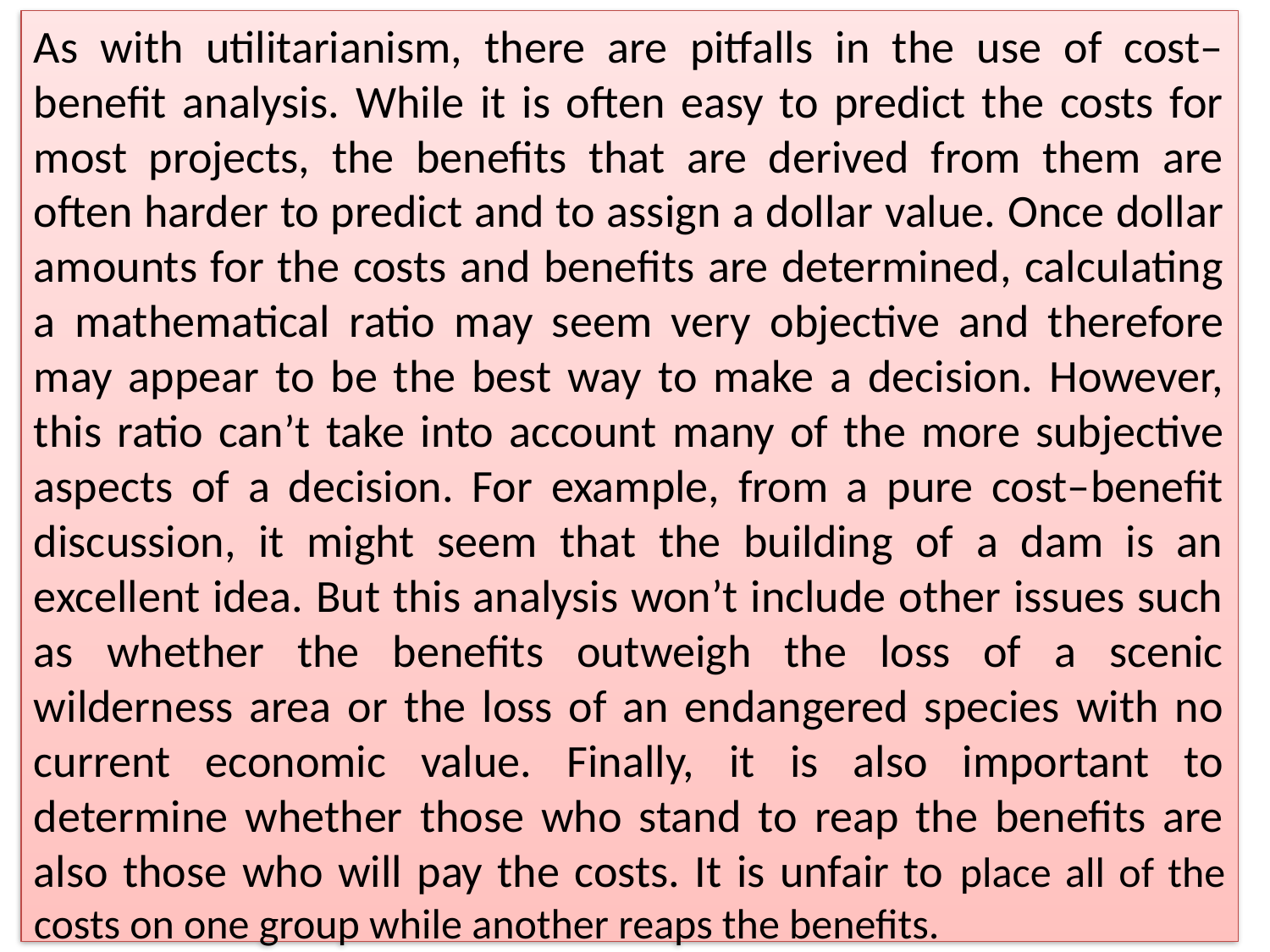

As with utilitarianism, there are pitfalls in the use of cost–benefit analysis. While it is often easy to predict the costs for most projects, the benefits that are derived from them are often harder to predict and to assign a dollar value. Once dollar amounts for the costs and benefits are determined, calculating a mathematical ratio may seem very objective and therefore may appear to be the best way to make a decision. However, this ratio can’t take into account many of the more subjective aspects of a decision. For example, from a pure cost–benefit discussion, it might seem that the building of a dam is an excellent idea. But this analysis won’t include other issues such as whether the benefits outweigh the loss of a scenic wilderness area or the loss of an endangered species with no current economic value. Finally, it is also important to determine whether those who stand to reap the benefits are also those who will pay the costs. It is unfair to place all of the costs on one group while another reaps the benefits.